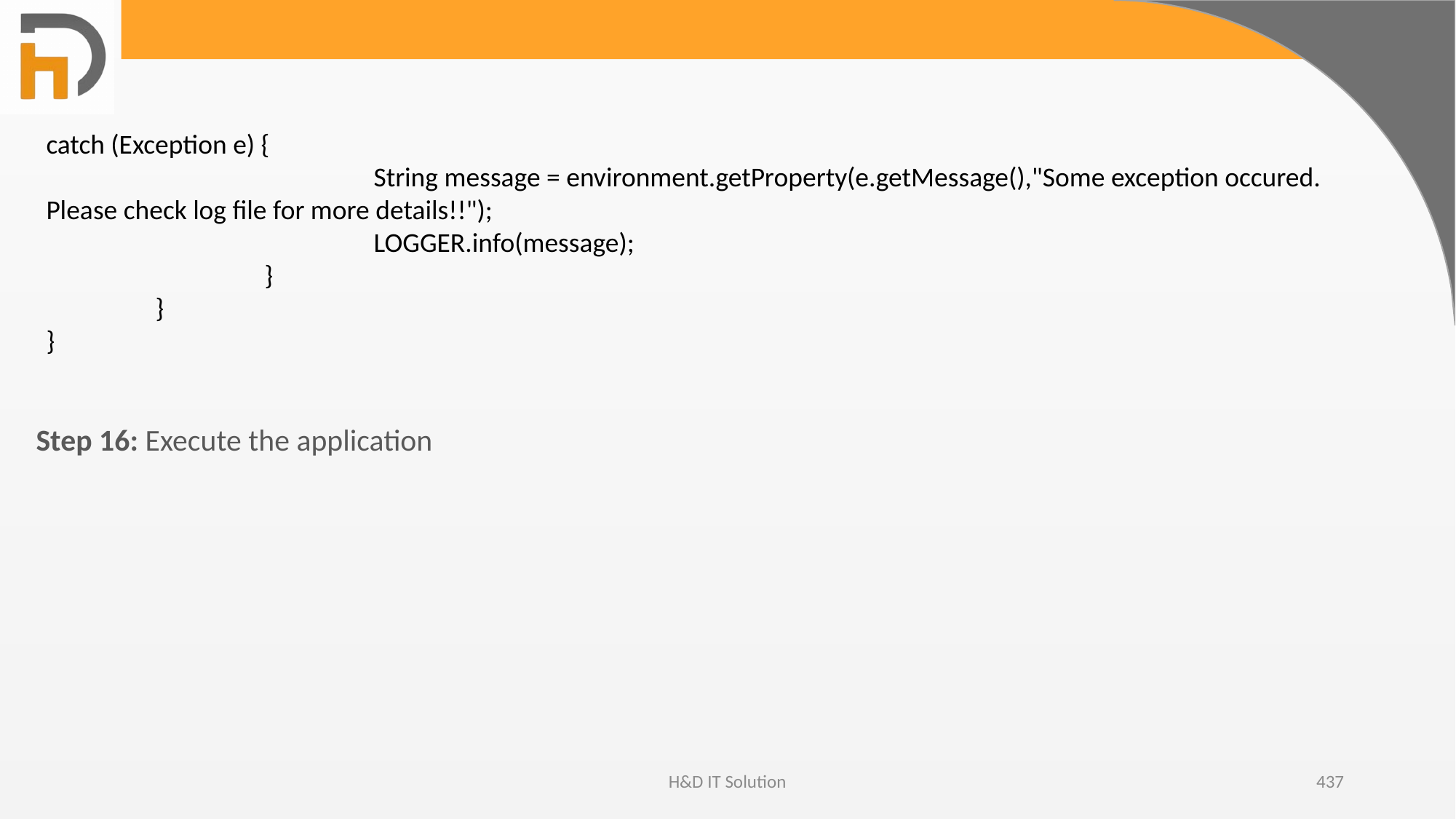

catch (Exception e) {
			String message = environment.getProperty(e.getMessage(),"Some exception occured. Please check log file for more details!!");
			LOGGER.info(message);
		}
	}
}
Step 16: Execute the application
H&D IT Solution
437